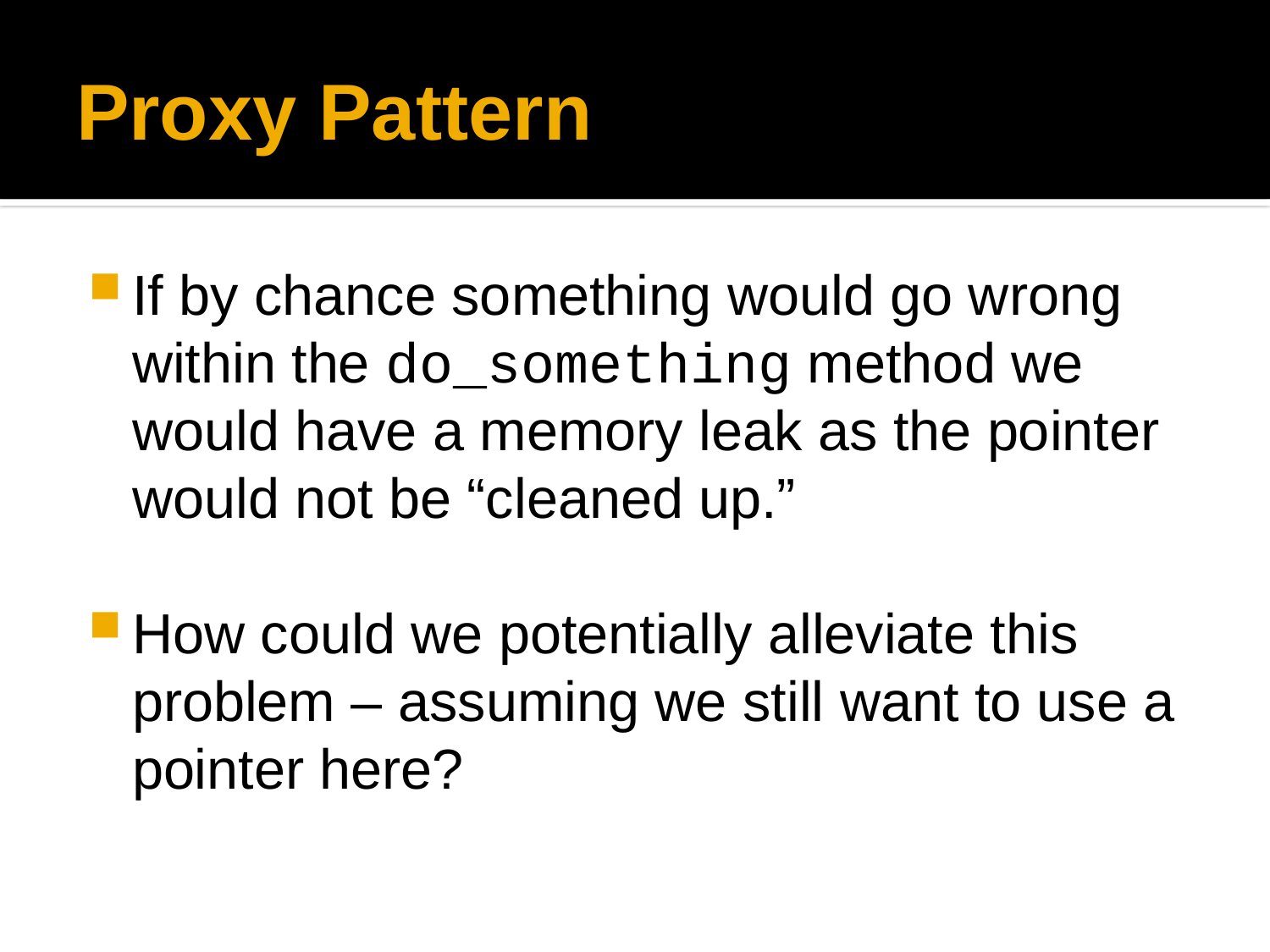

# Proxy Pattern
If by chance something would go wrong within the do_something method we would have a memory leak as the pointer would not be “cleaned up.”

How could we potentially alleviate this problem – assuming we still want to use a pointer here?